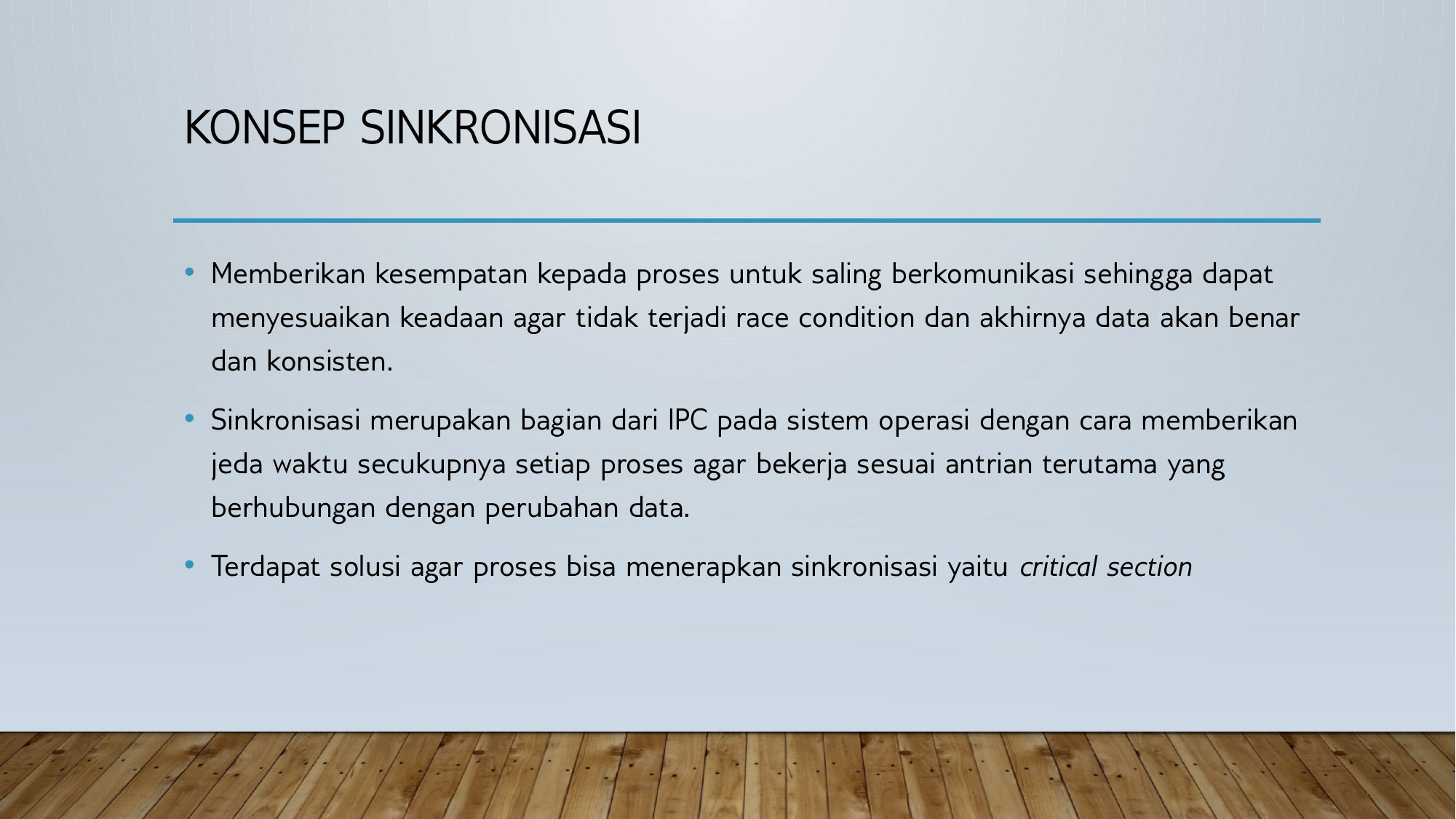

# KONSEP SINKRONISASI
Memberikan kesempatan kepada proses untuk saling berkomunikasi sehingga dapat menyesuaikan keadaan agar tidak terjadi race condition dan akhirnya data akan benar dan konsisten.
Sinkronisasi merupakan bagian dari IPC pada sistem operasi dengan cara memberikan jeda waktu secukupnya setiap proses agar bekerja sesuai antrian terutama yang berhubungan dengan perubahan data.
Terdapat solusi agar proses bisa menerapkan sinkronisasi yaitu critical section